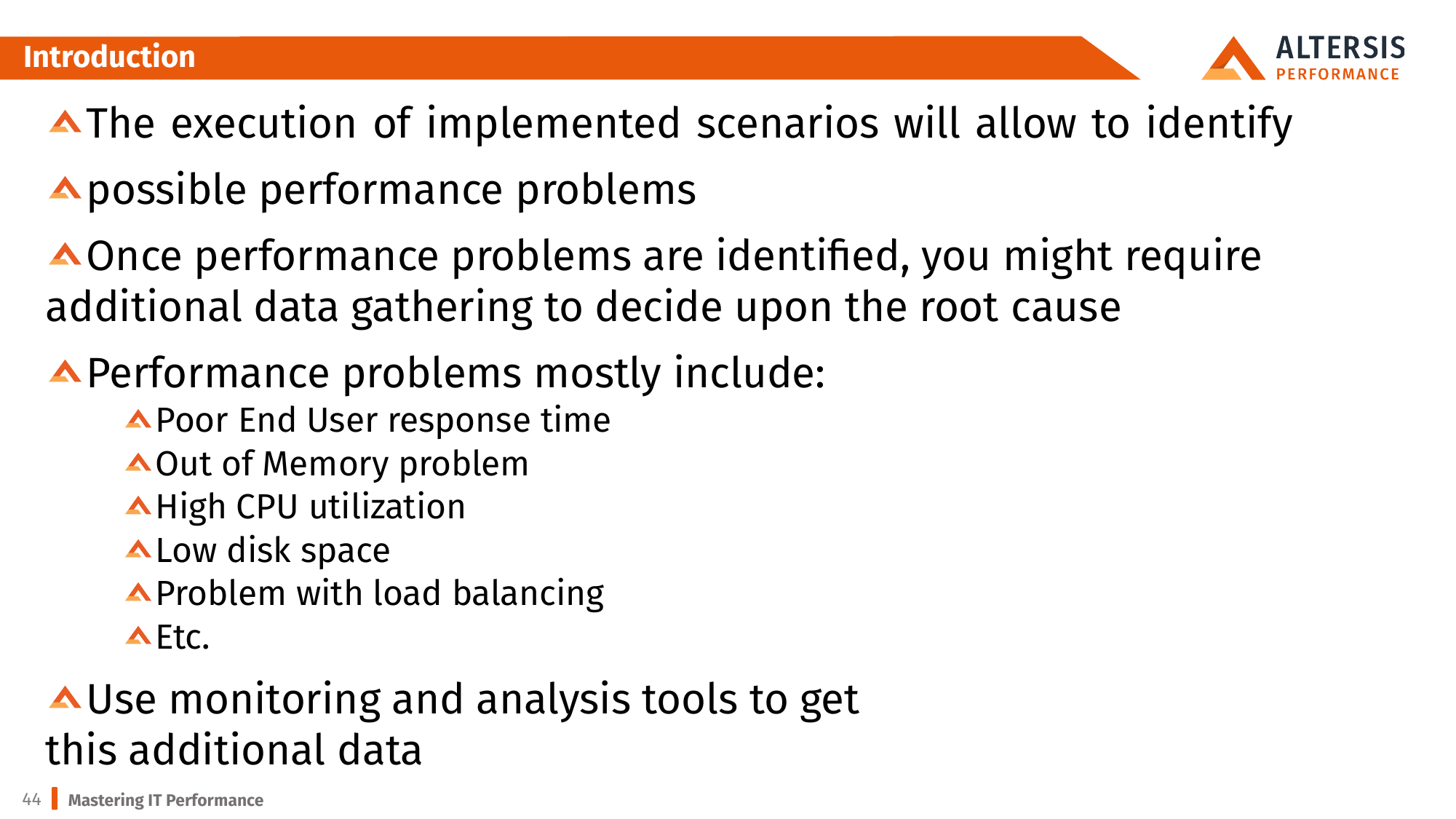

# Introduction
The execution of implemented scenarios will allow to identify
possible performance problems
Once performance problems are identified, you might require  additional data gathering to decide upon the root cause
Performance problems mostly include:
Poor End User response time
Out of Memory problem
High CPU utilization
Low disk space
Problem with load balancing
Etc.
Use monitoring and analysis tools to get this additional data

Mastering IT Performance